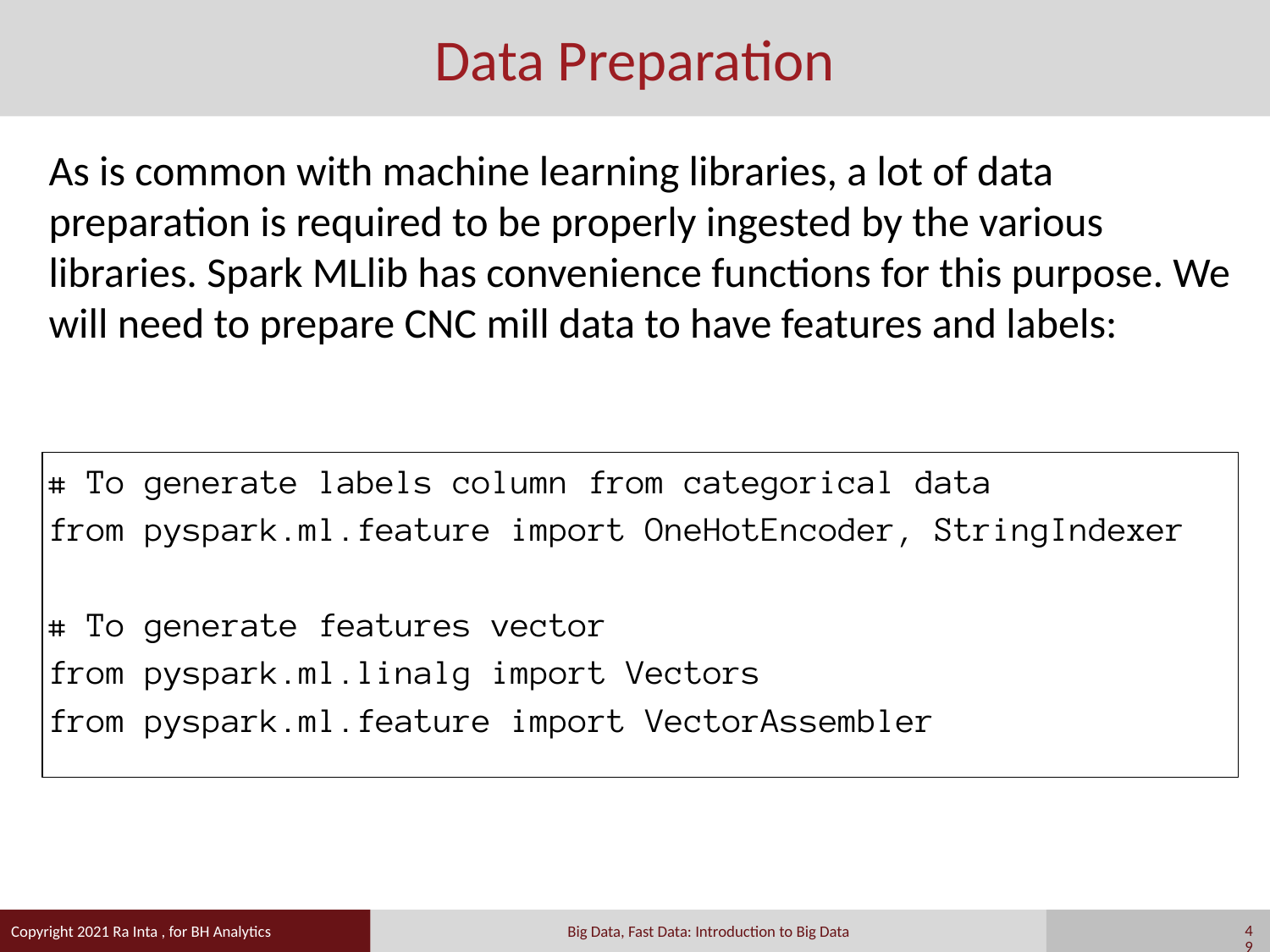

# Data Preparation
As is common with machine learning libraries, a lot of data preparation is required to be properly ingested by the various libraries. Spark MLlib has convenience functions for this purpose. We will need to prepare CNC mill data to have features and labels:
# To generate labels column from categorical data
from pyspark.ml.feature import OneHotEncoder, StringIndexer

# To generate features vector
from pyspark.ml.linalg import Vectors
from pyspark.ml.feature import VectorAssembler
49